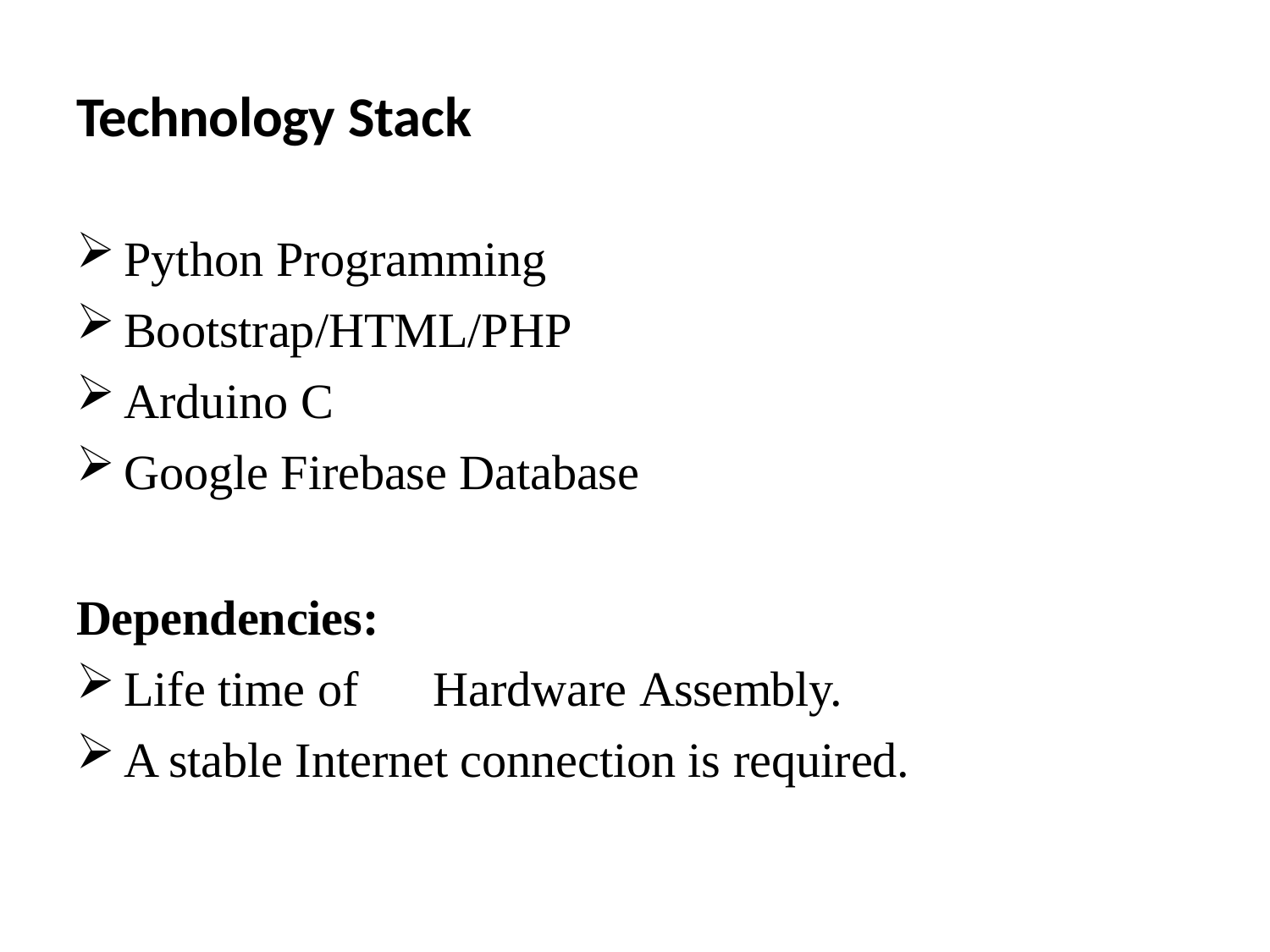

# Technology Stack
Python Programming
Bootstrap/HTML/PHP
Arduino C
Google Firebase Database

Dependencies:
Life time of	Hardware Assembly.
A stable Internet connection is required.